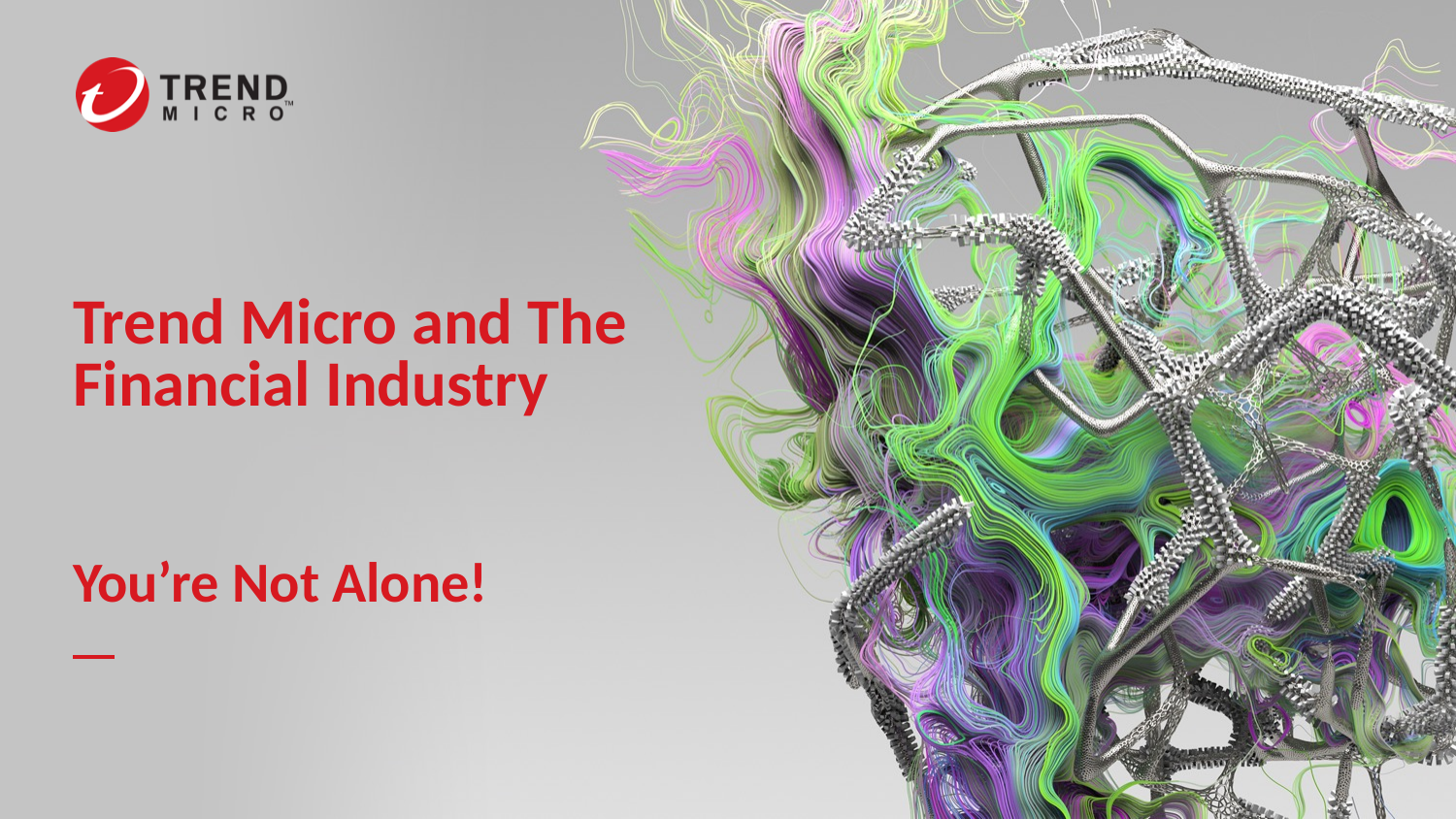

Trend Micro and The Financial Industry
# You’re Not Alone!